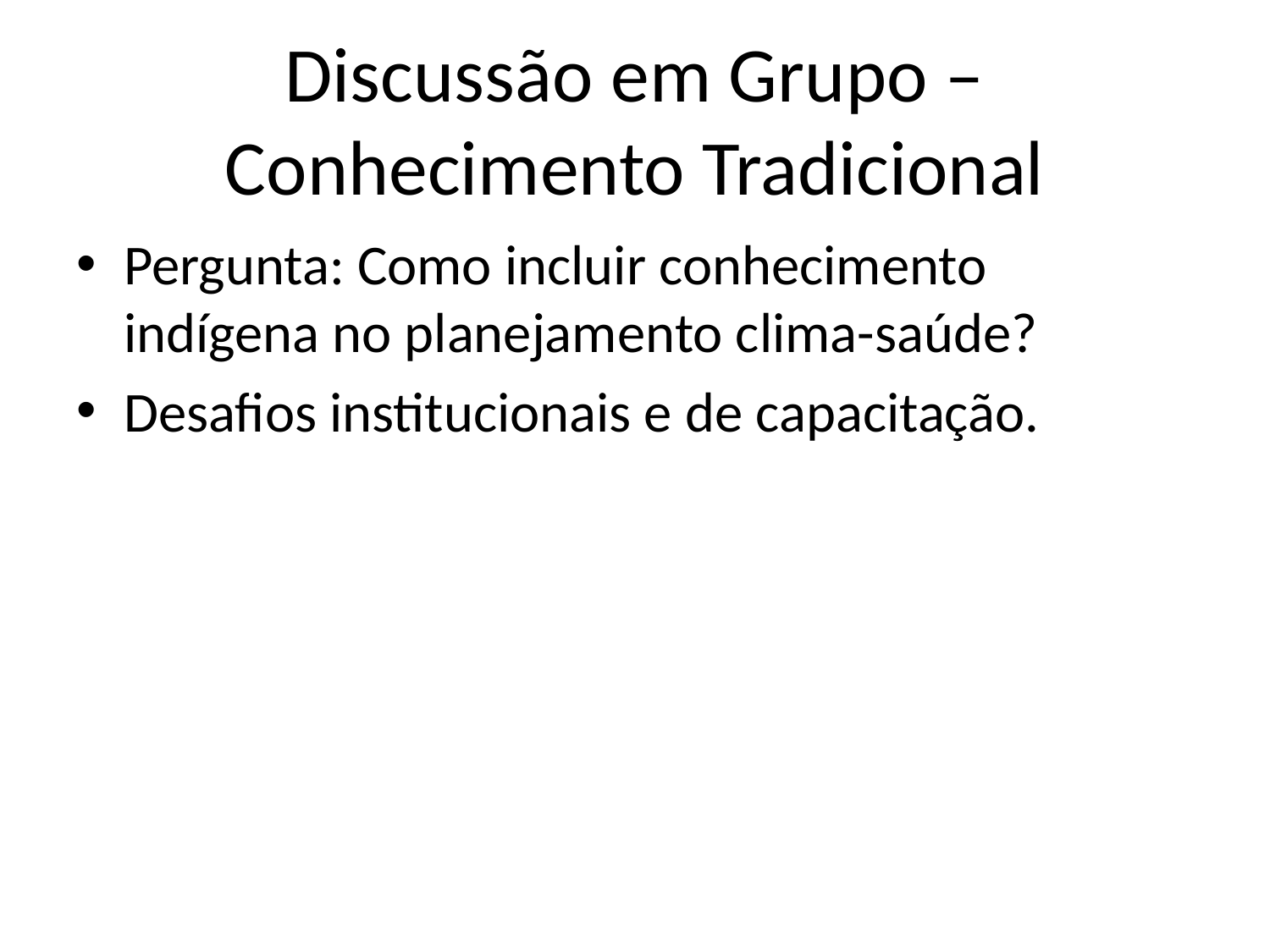

# Discussão em Grupo – Conhecimento Tradicional
Pergunta: Como incluir conhecimento indígena no planejamento clima-saúde?
Desafios institucionais e de capacitação.